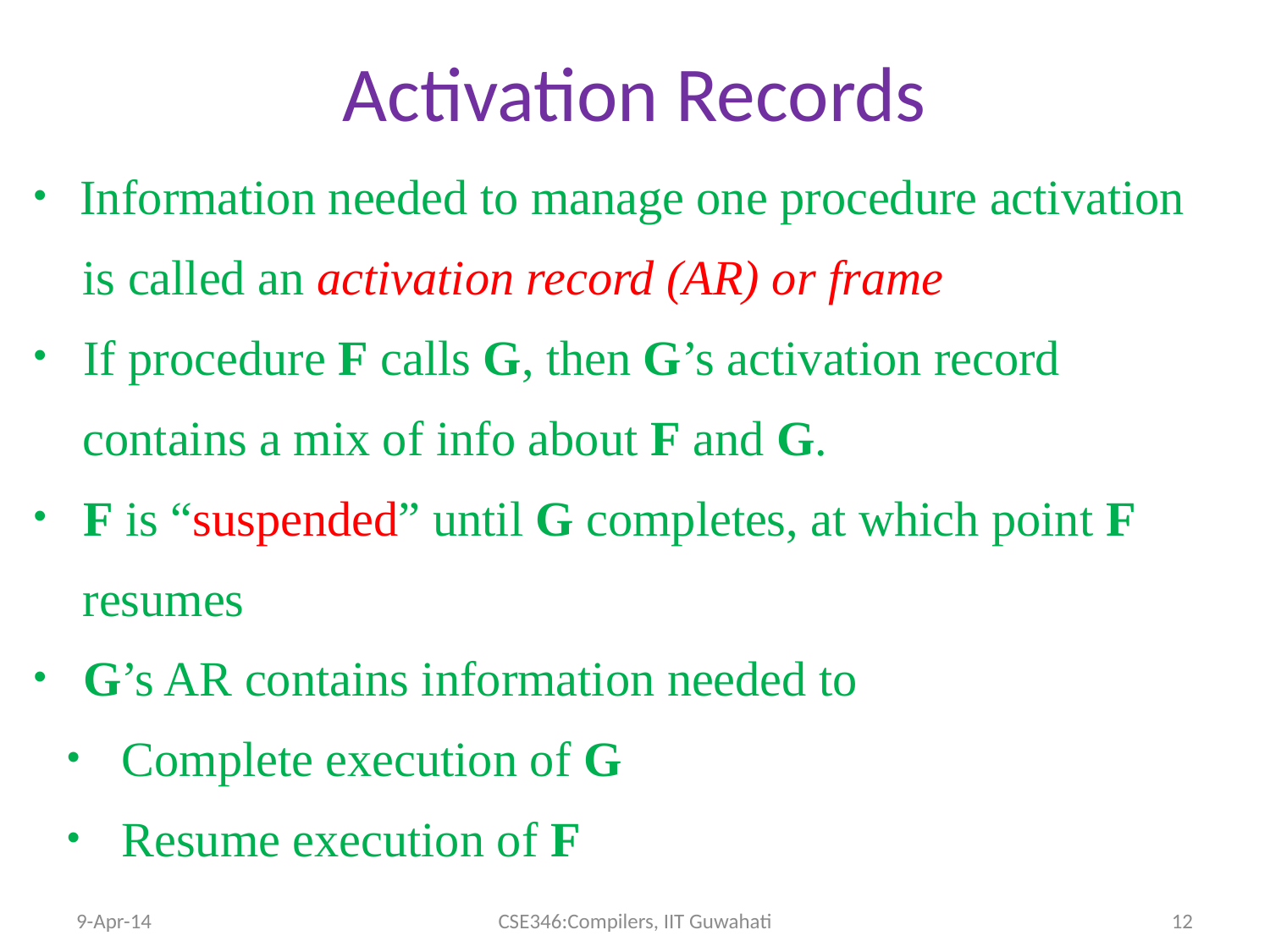

Activation Records
   Information needed to manage one procedure activation
    is called an activation record (AR) or frame
   If procedure F calls G, then G’s activation record
    contains a mix of info about F and G.
   F is “suspended” until G completes, at which point F
    resumes
   G’s AR contains information needed to
  Complete execution of G
  Resume execution of F

9-Apr-14
CSE346:Compilers, IIT Guwahati
12